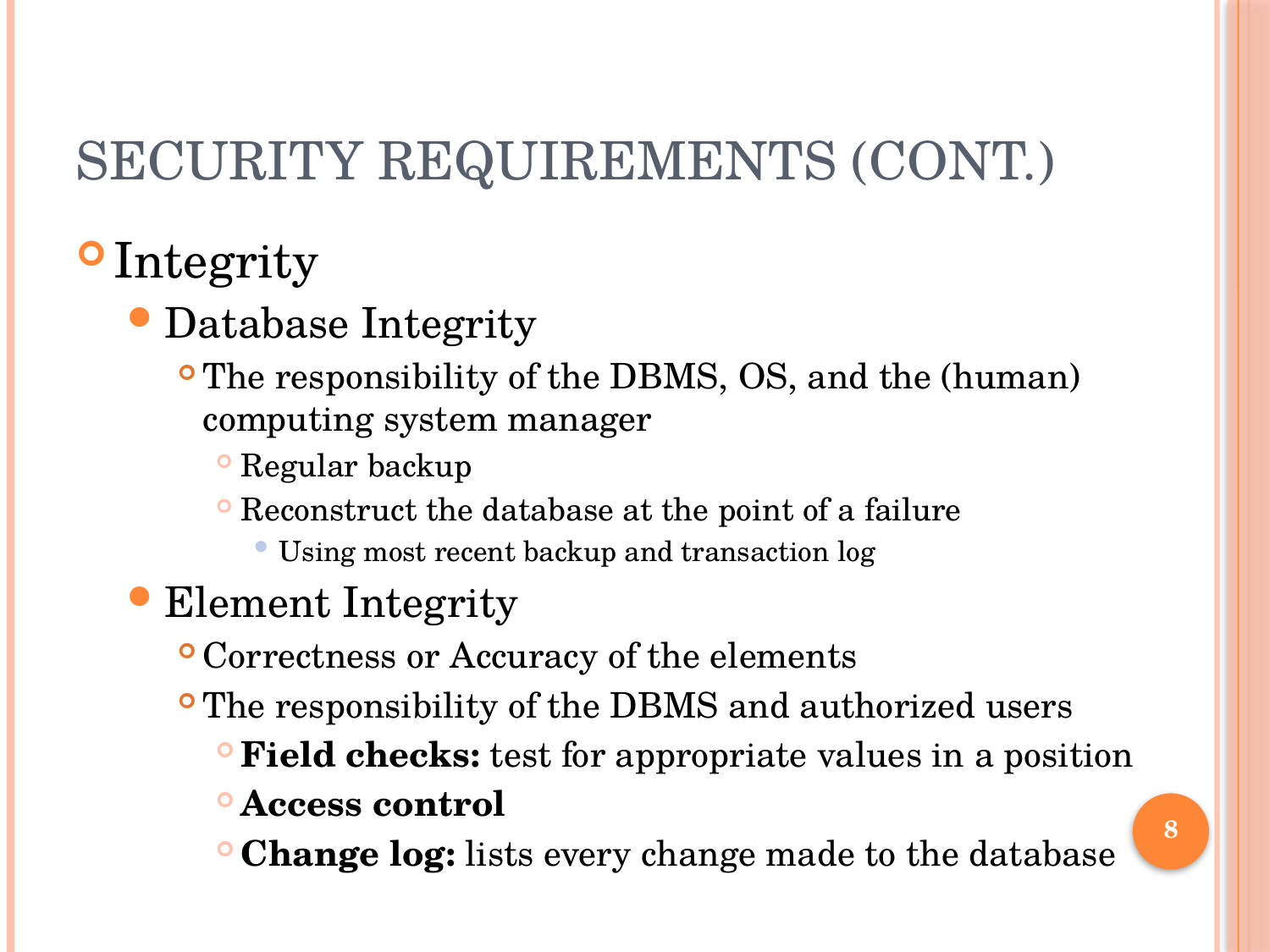

# Security Requirements (cont.)
Integrity
Database Integrity
The responsibility of the DBMS, OS, and the (human) computing system manager
Regular backup
Reconstruct the database at the point of a failure
Using most recent backup and transaction log
Element Integrity
Correctness or Accuracy of the elements
The responsibility of the DBMS and authorized users
Field checks: test for appropriate values in a position
Access control
Change log: lists every change made to the database
8